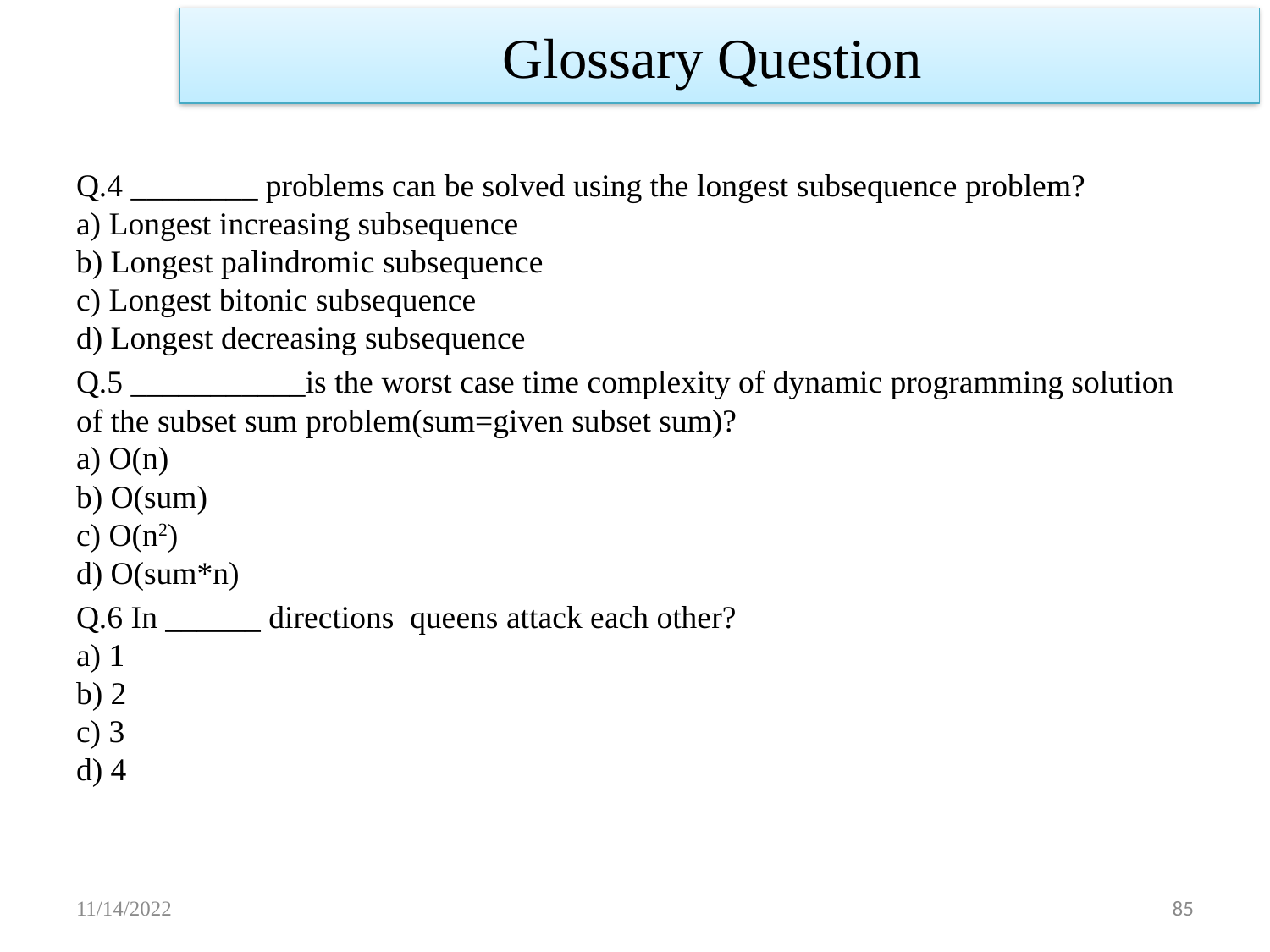

Glossary Question
Q.4 ________ problems can be solved using the longest subsequence problem?
a) Longest increasing subsequence
b) Longest palindromic subsequence
c) Longest bitonic subsequence
d) Longest decreasing subsequence
Q.5 ___________is the worst case time complexity of dynamic programming solution of the subset sum problem(sum=given subset sum)?
a) O(n)
b) O(sum)
c) O(n2)
d) O(sum*n)
Q.6 In ______ directions  queens attack each other?
a) 1
b) 2
c) 3
d) 4
11/14/2022
85